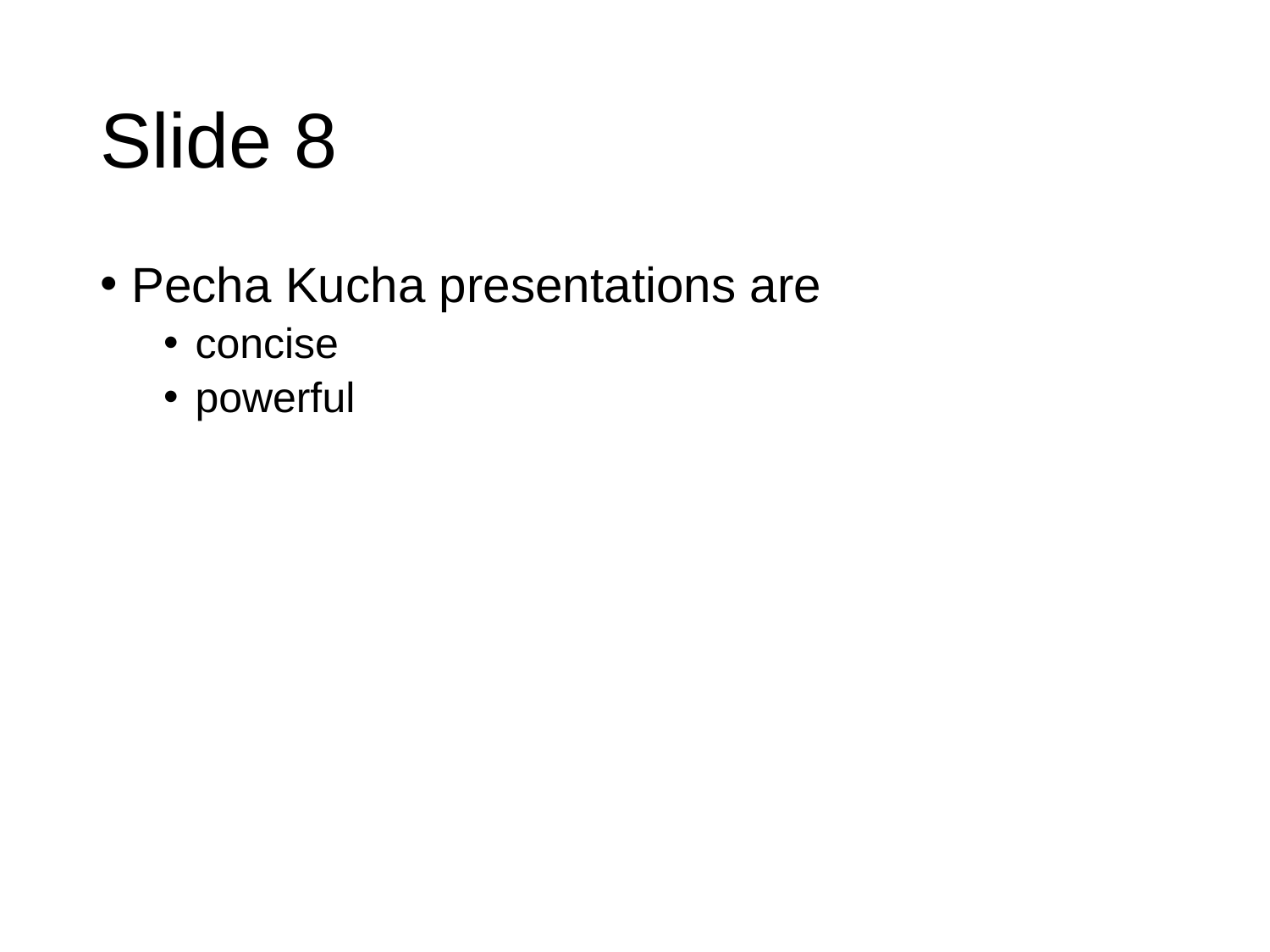

# Slide 8
Pecha Kucha presentations are
concise
powerful